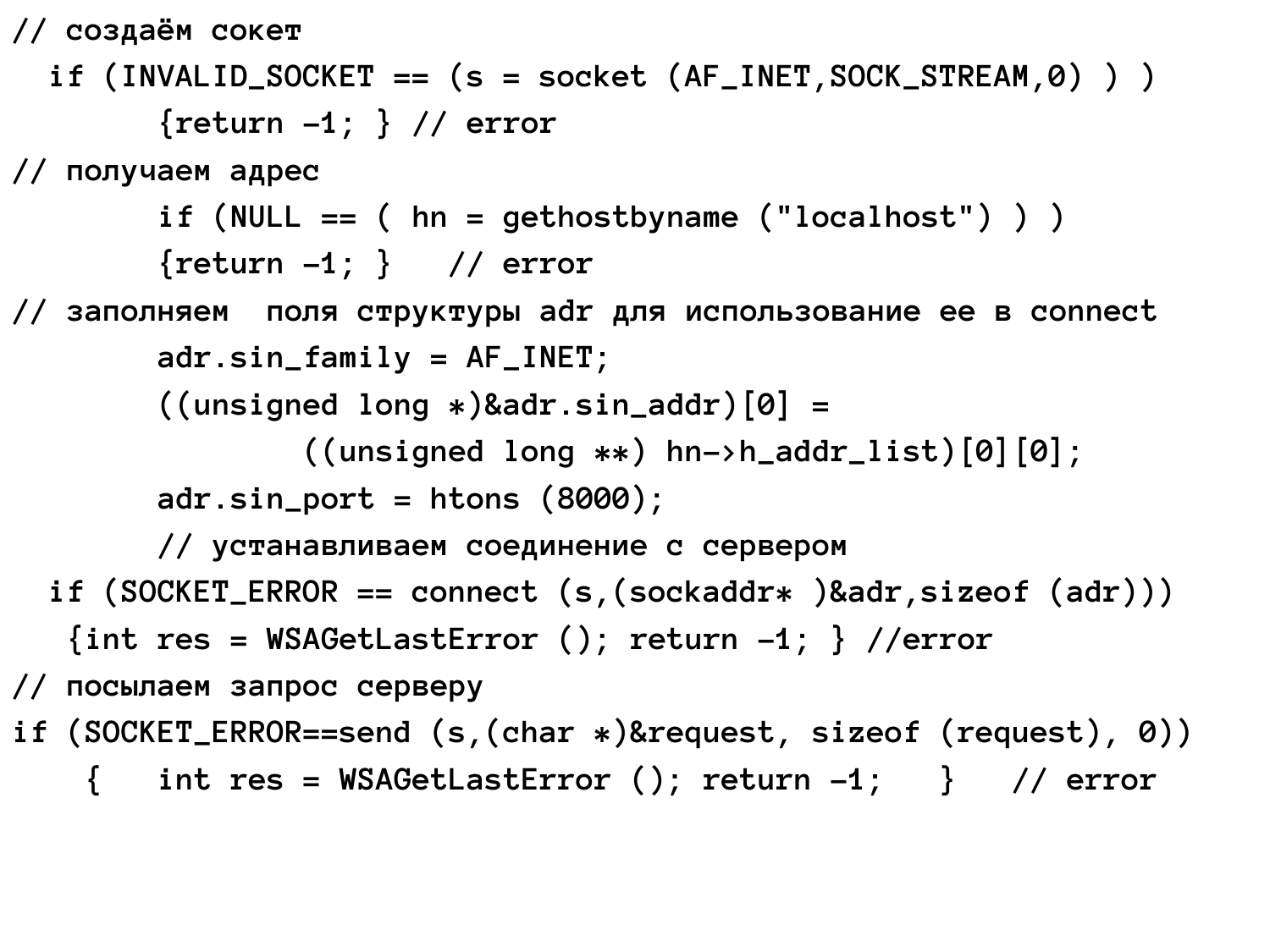

// создаём сокет
  if (INVALID_SOCKET == (s = socket (AF_INET,SOCK_STREAM,0) ) )
        {return -1; } // error
// получаем адрес
        if (NULL == ( hn = gethostbyname ("localhost") ) )
        {return -1; }   // error
// заполняем  поля структуры adr для использование ее в connect
        adr.sin_family = AF_INET;
        ((unsigned long *)&adr.sin_addr)[0] =
                ((unsigned long **) hn->h_addr_list)[0][0];
        adr.sin_port = htons (8000);
        // устанавливаем соединение с сервером
  if (SOCKET_ERROR == connect (s,(sockaddr* )&adr,sizeof (adr)))
   {int res = WSAGetLastError (); return -1; } //error
// посылаем запрос серверу
if (SOCKET_ERROR==send (s,(char *)&request, sizeof (request), 0))
    {   int res = WSAGetLastError (); return -1;   }   // error